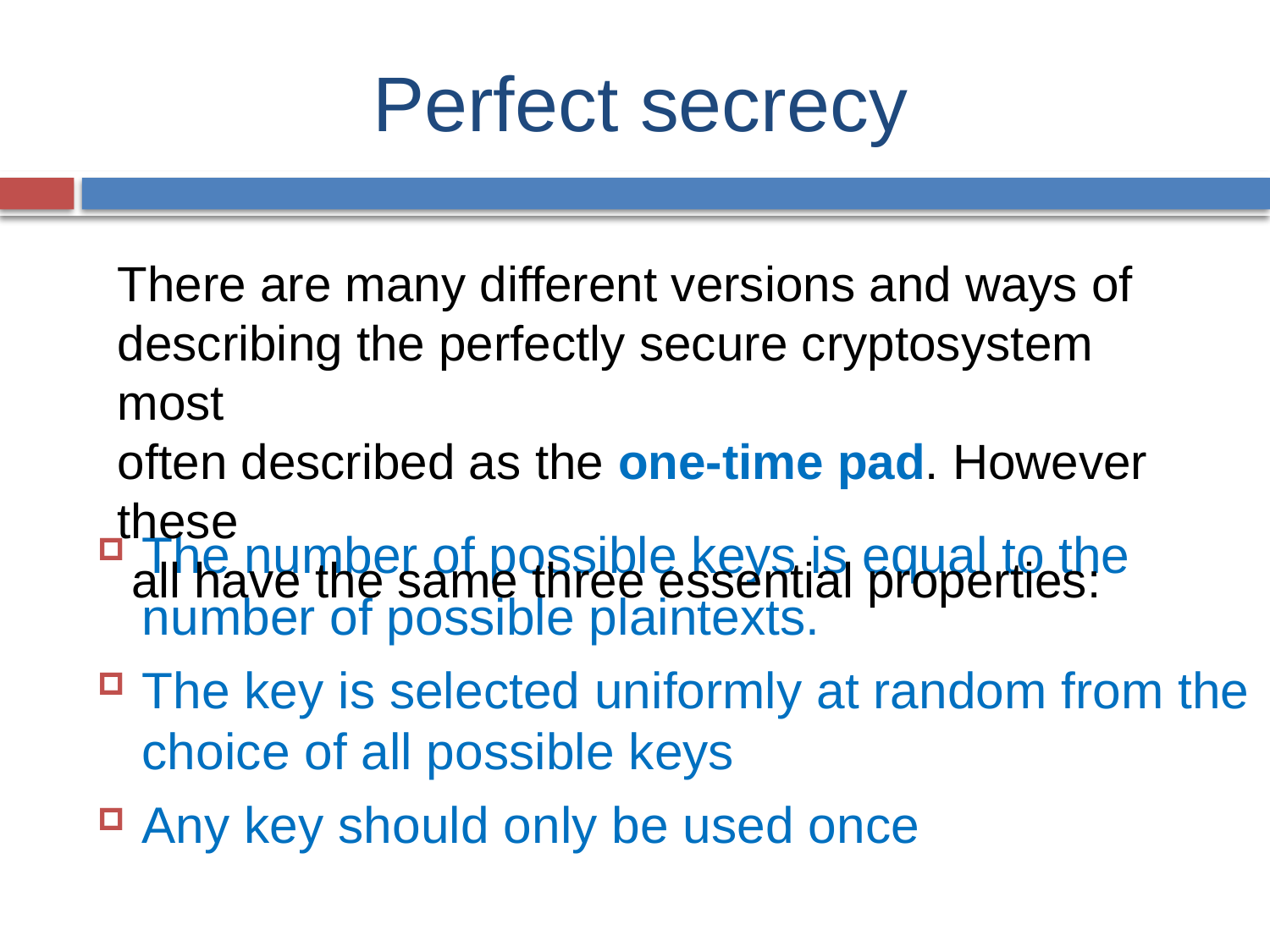

# Perfect secrecy
There are many different versions and ways of
describing the perfectly secure cryptosystem most
often described as the one-time pad. However these
 all have the same three essential properties:
The number of possible keys is equal to the number of possible plaintexts.
The key is selected uniformly at random from the choice of all possible keys
Any key should only be used once